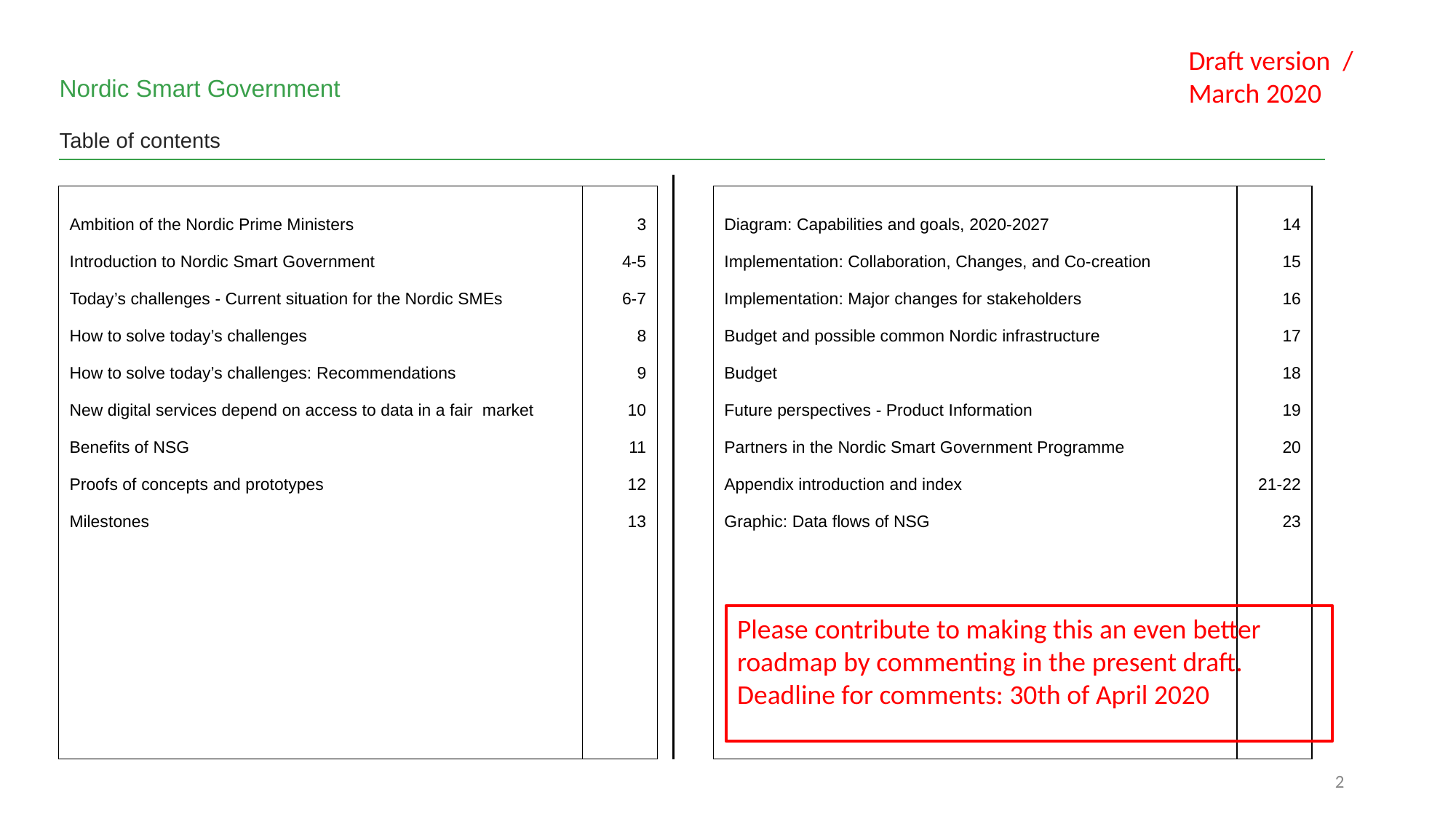

Draft version  / March 2020
Nordic Smart Government

Table of contents
| Ambition of the Nordic Prime Ministers Introduction to Nordic Smart Government Today’s challenges - Current situation for the Nordic SMEs How to solve today’s challenges How to solve today’s challenges: Recommendations New digital services depend on access to data in a fair market Benefits of NSG Proofs of concepts and prototypes Milestones | 3 4-5 6-7 8 9 10 11 12 13 |
| --- | --- |
| Diagram: Capabilities and goals, 2020-2027 Implementation: Collaboration, Changes, and Co-creation Implementation: Major changes for stakeholders Budget and possible common Nordic infrastructure Budget Future perspectives - Product Information Partners in the Nordic Smart Government Programme Appendix introduction and index Graphic: Data flows of NSG | 14 15 16 17 18 19 20 21-22 23 |
| --- | --- |

Please contribute to making this an even better roadmap by commenting in the present draft.
Deadline for comments: 30th of April 2020
2